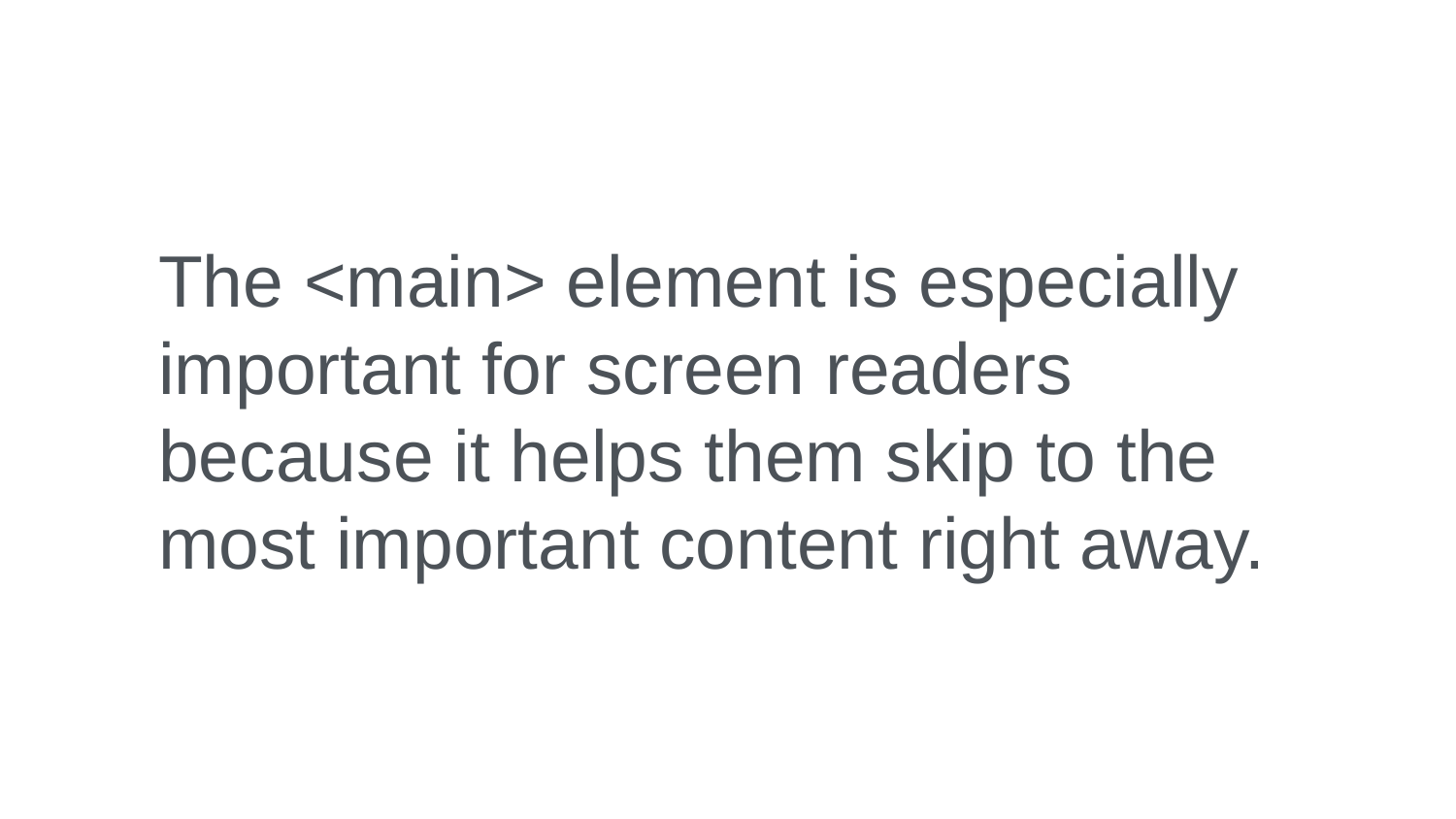

The <main> element is especially important for screen readers because it helps them skip to the most important content right away.